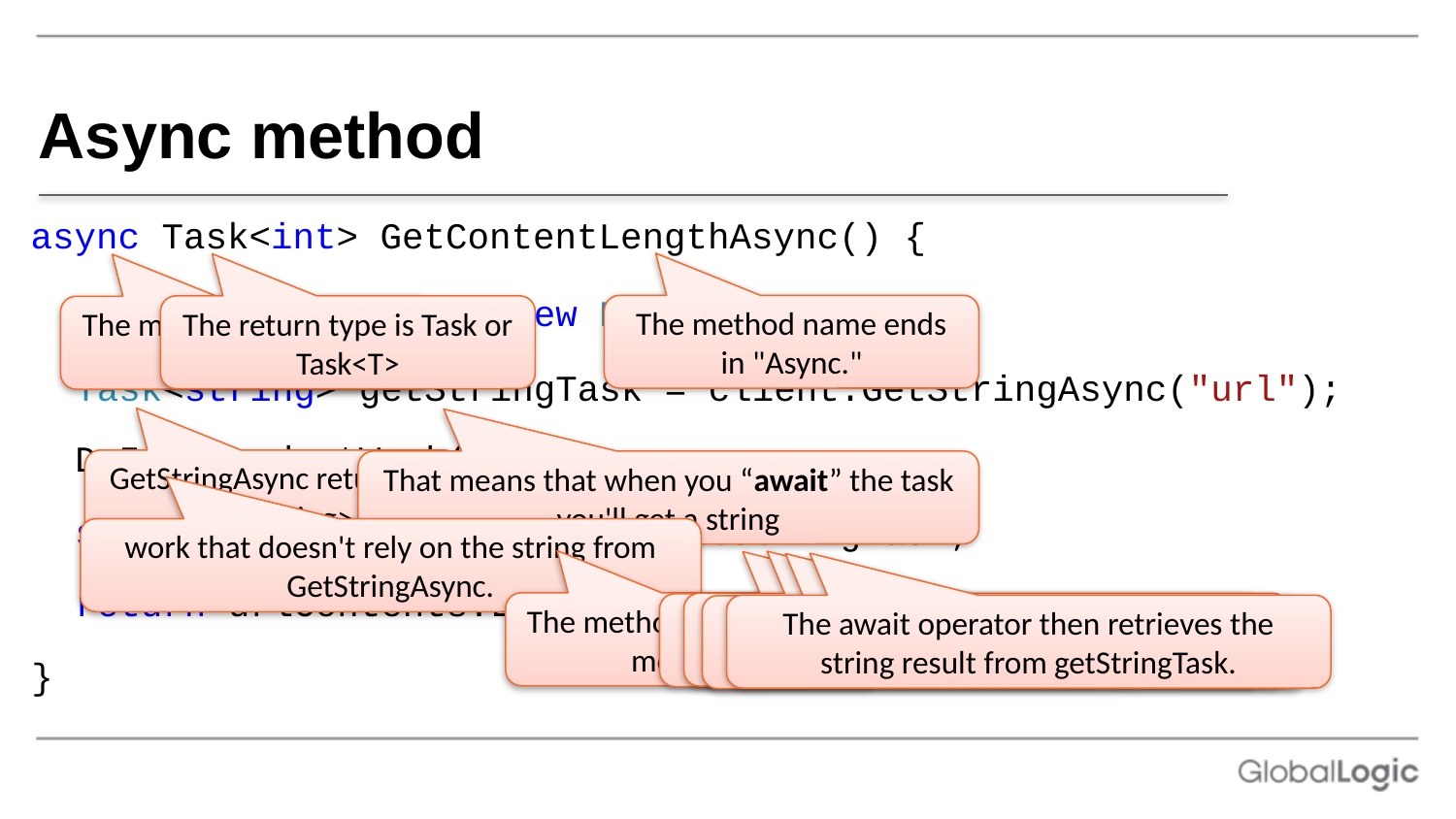

# Async method
async Task<int> GetContentLengthAsync() {
  HttpClient client = new HttpClient();
The method name ends in "Async."
The return type is Task or Task<T>
The method has an async modifier.
  Task<string> getStringTask = client.GetStringAsync("url");
  DoIndependentWork();
GetStringAsync returns a Task<string>
That means that when you “await” the task you'll get a string
  string urlContents = await getStringTask;
work that doesn't rely on the string from GetStringAsync.
  return urlContents.Length;
The method has an async modifier.
Meanwhile, control returns to the caller of AccessTheWebAsync.
GetContentLengthAsync can't continue until getStringTask is complete.
The await operator then retrieves the string result from getStringTask.
Control resumes here when getStringTask is complete.
}